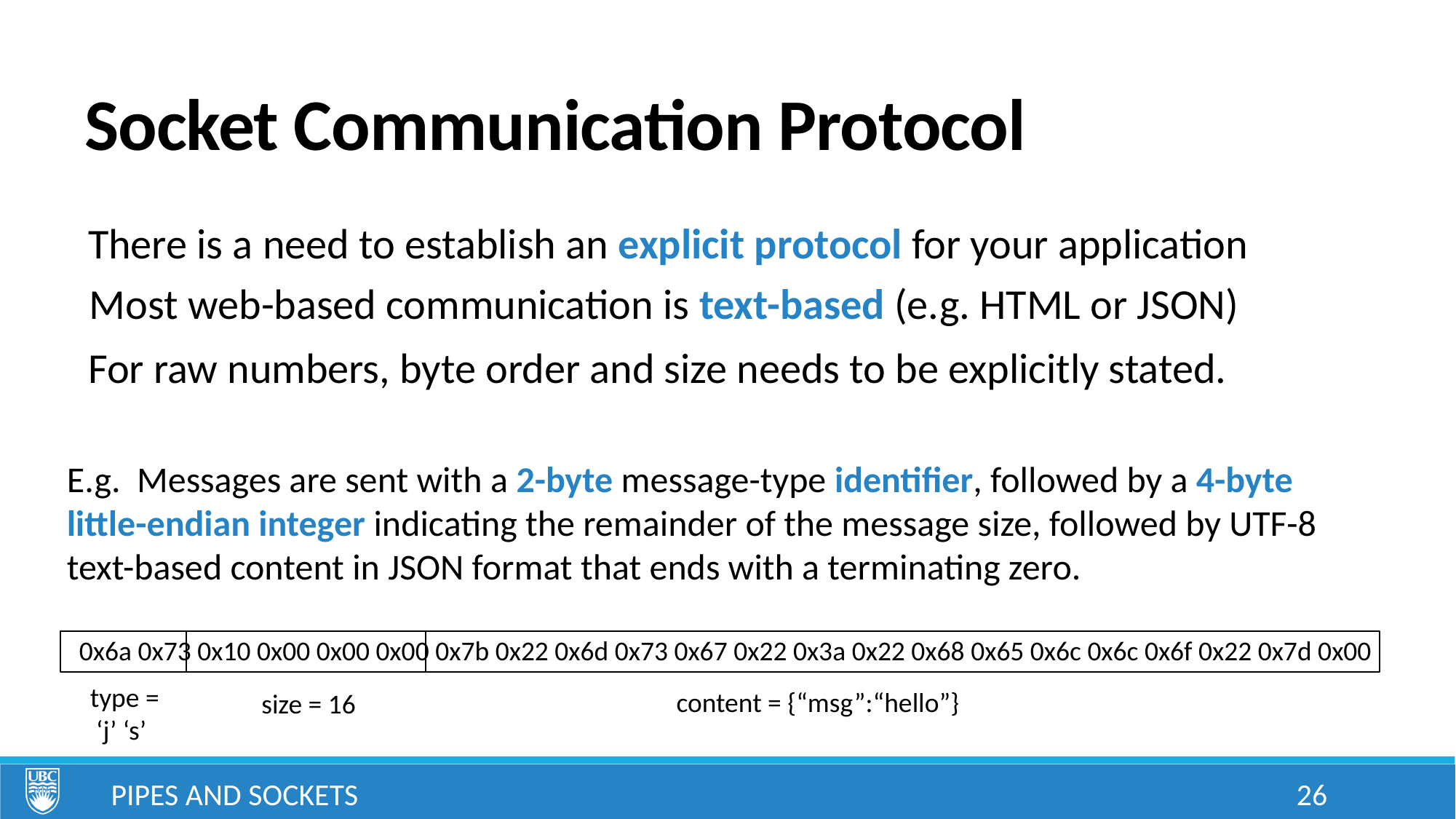

# Socket Communication Protocol
There is a need to establish an explicit protocol for your application
Most web-based communication is text-based (e.g. HTML or JSON)
For raw numbers, byte order and size needs to be explicitly stated.
E.g.  Messages are sent with a 2-byte message-type identifier, followed by a 4-byte little-endian integer indicating the remainder of the message size, followed by UTF-8 text-based content in JSON format that ends with a terminating zero.

0x6a 0x73 0x10 0x00 0x00 0x00 0x7b 0x22 0x6d 0x73 0x67 0x22 0x3a 0x22 0x68 0x65 0x6c 0x6c 0x6f 0x22 0x7d 0x00

type =
 ‘j’ ‘s’
content = {“msg”:“hello”}
size = 16
Pipes and Sockets
26